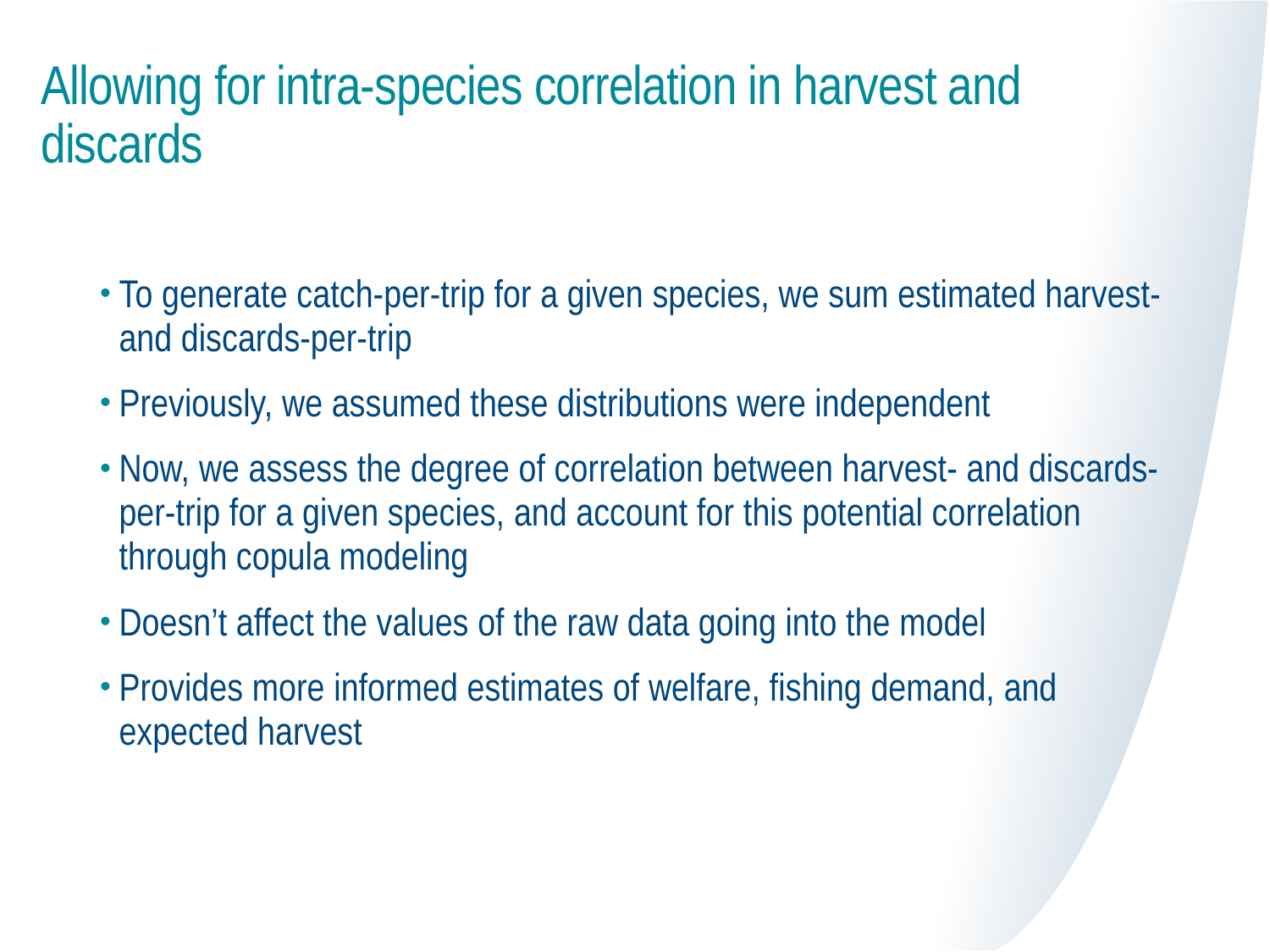

# Allowing for intra-species correlation in harvest and discards
To generate catch-per-trip for a given species, we sum estimated harvest- and discards-per-trip
Previously, we assumed these distributions were independent
Now, we assess the degree of correlation between harvest- and discards-per-trip for a given species, and account for this potential correlation through copula modeling
Doesn’t affect the values of the raw data going into the model
Provides more informed estimates of welfare, fishing demand, and expected harvest